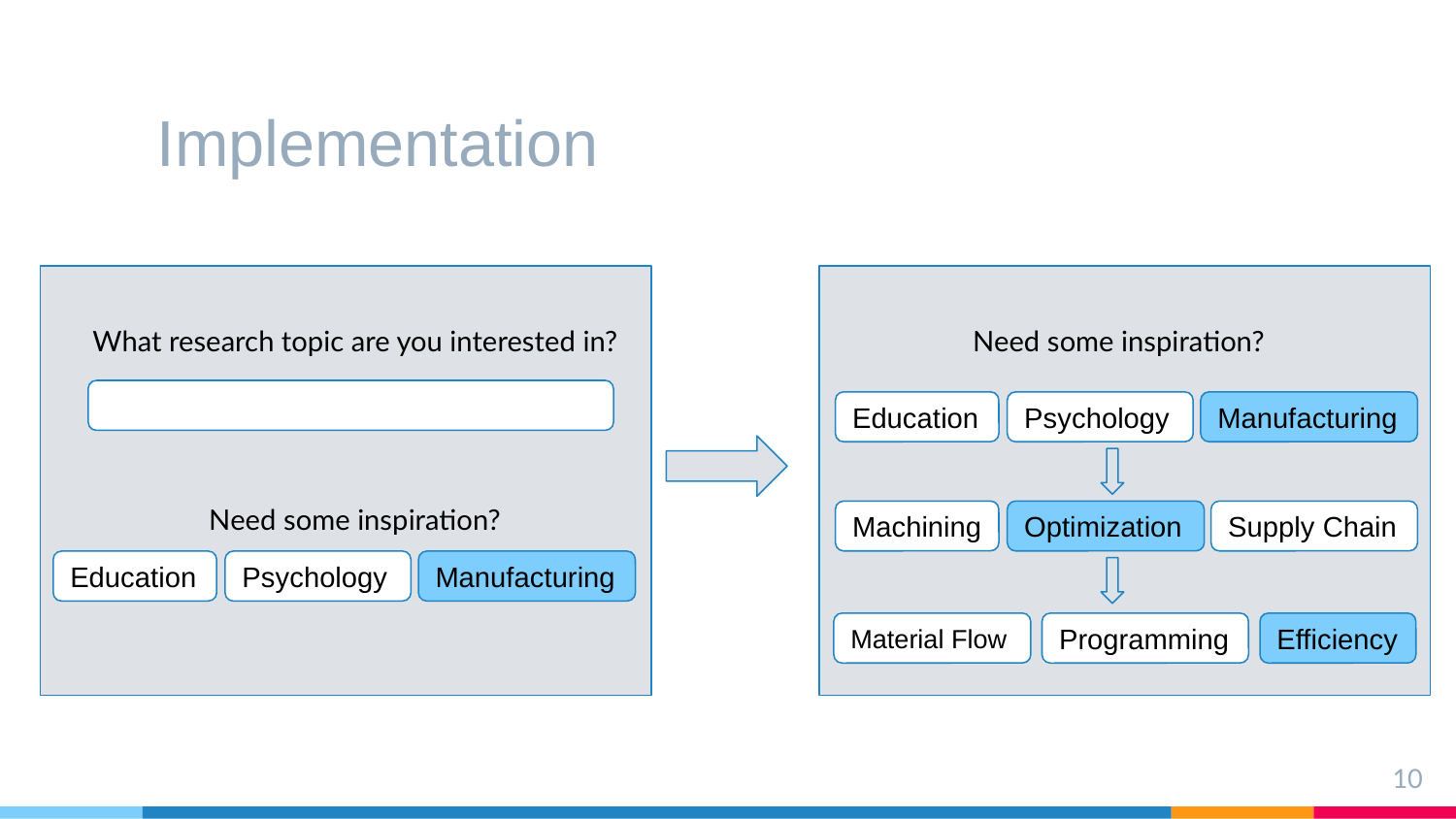

# Implementation

What research topic are you interested in?
Need some inspiration?

Education
Psychology
Manufacturing

Need some inspiration?
Machining
Optimization
Supply Chain
Education
Psychology
Manufacturing

Material Flow
Programming
Efficiency
10